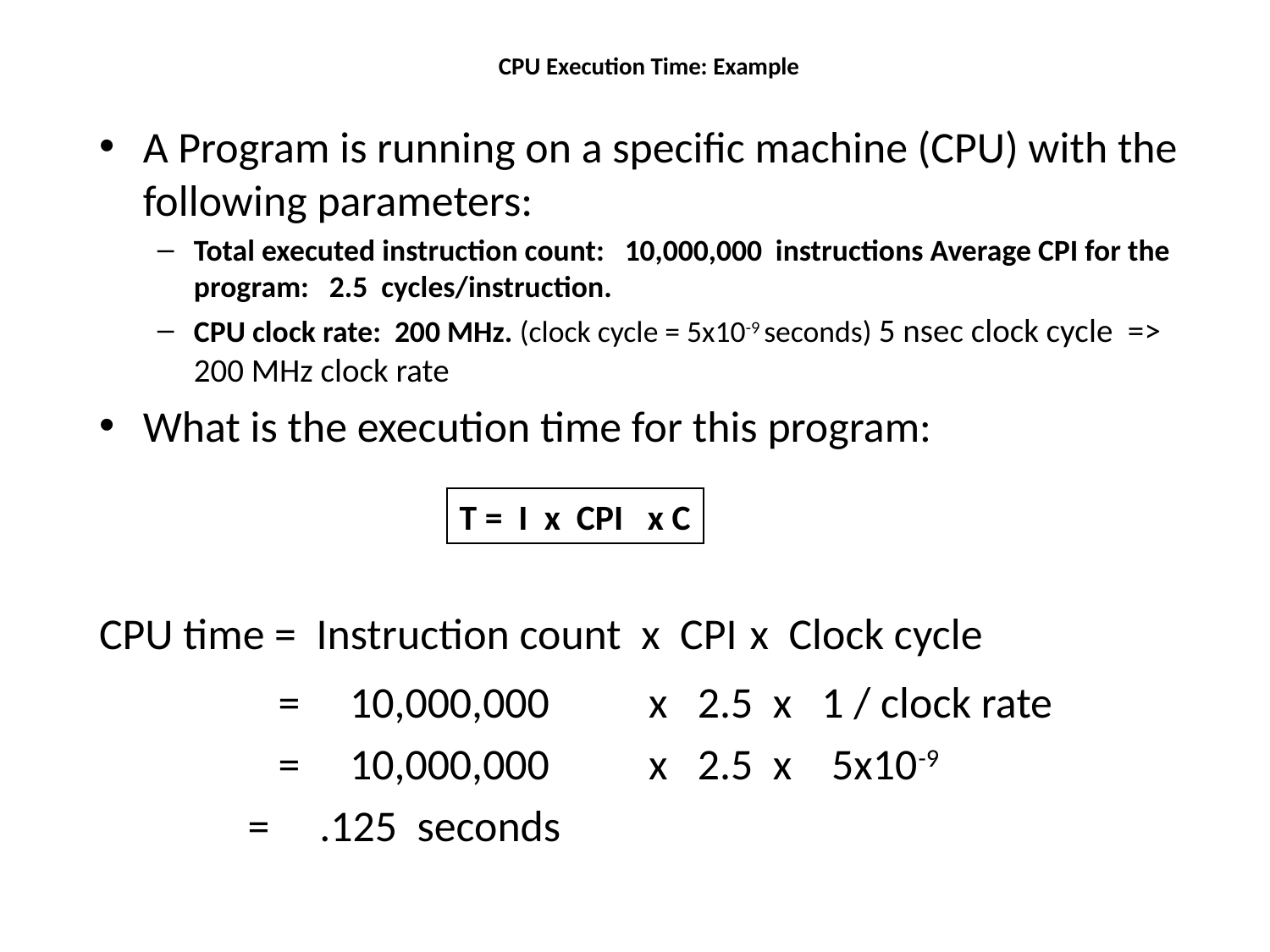

# CPU Execution Time: Example
A Program is running on a specific machine (CPU) with the following parameters:
Total executed instruction count:   10,000,000  instructions Average CPI for the program:   2.5  cycles/instruction.
CPU clock rate:  200 MHz. (clock cycle = 5x10-9 seconds) 5 nsec clock cycle  =>  200 MHz clock rate
What is the execution time for this program:

CPU time =  Instruction count  x  CPI  x  Clock cycle
                  =     10,000,000          x   2.5  x   1 / clock rate
                  =     10,000,000          x   2.5  x    5x10-9
                          =     .125  seconds

T =  I  x  CPI   x C